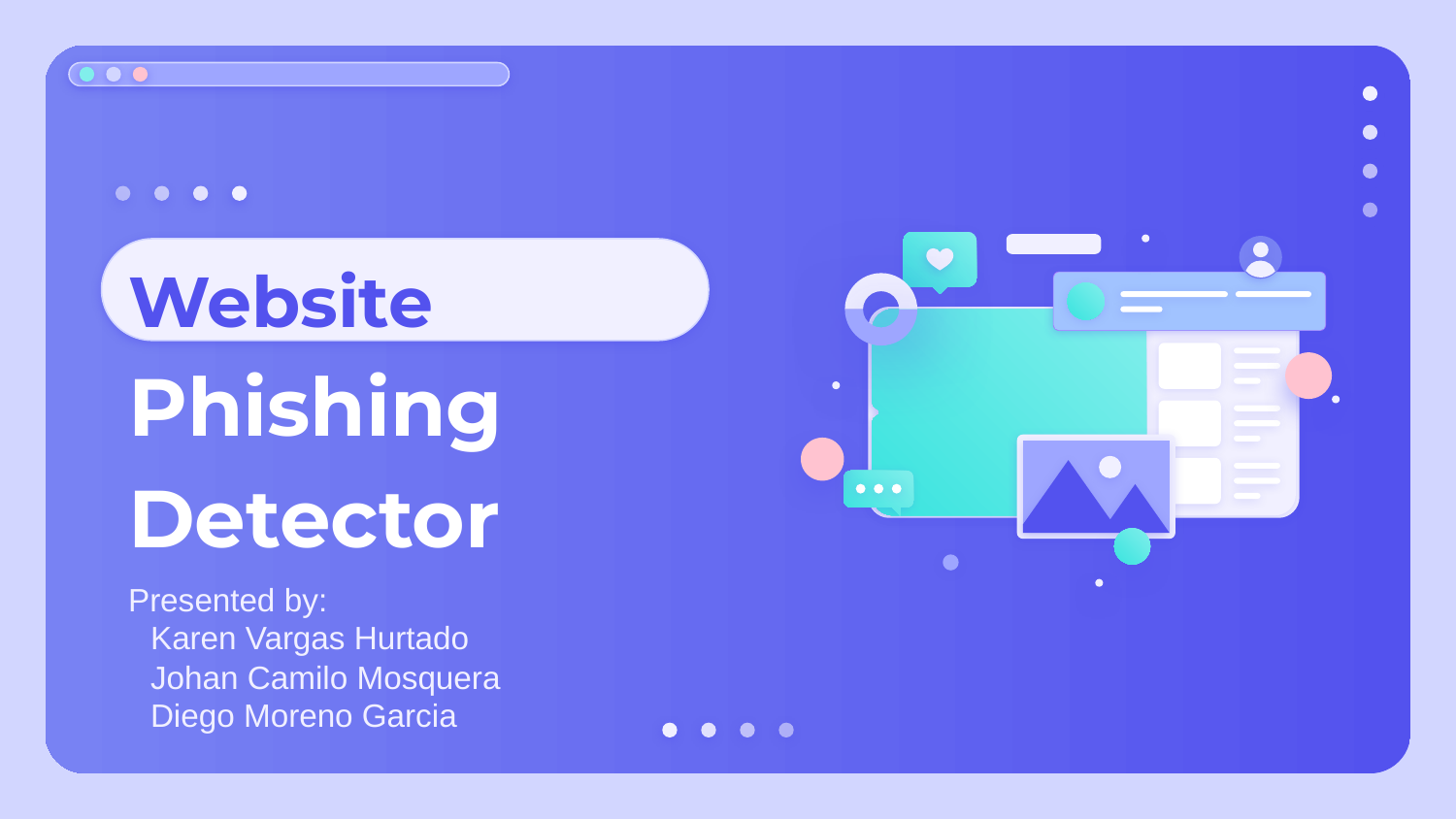

# Website
Phishing
Detector
Presented by:
Karen Vargas Hurtado
Johan Camilo Mosquera
Diego Moreno Garcia